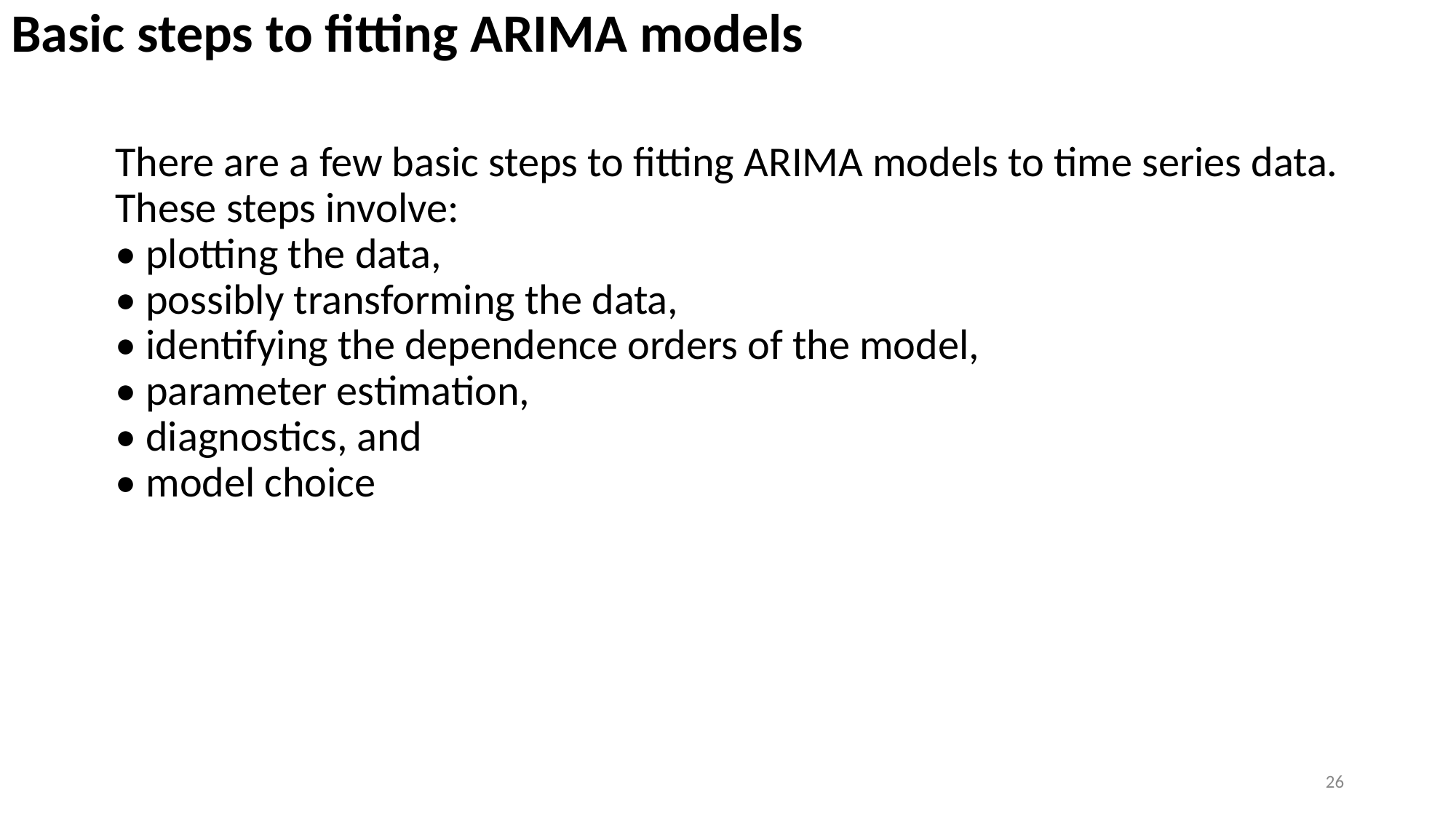

# Basic steps to fitting ARIMA models
There are a few basic steps to fitting ARIMA models to time series data. These steps involve:
• plotting the data,
• possibly transforming the data,
• identifying the dependence orders of the model,
• parameter estimation,
• diagnostics, and
• model choice
26